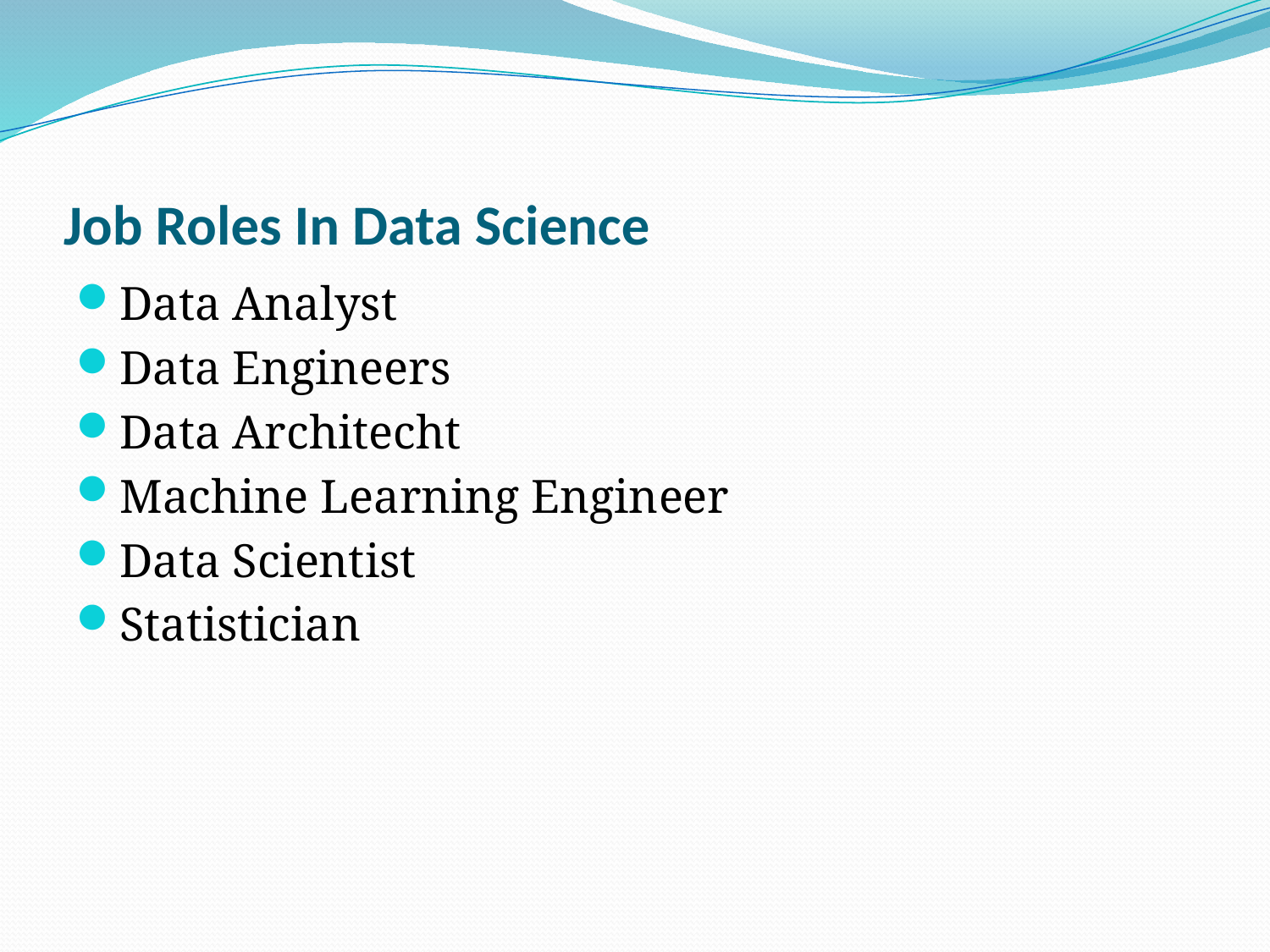

# Job Roles In Data Science
Data Analyst
Data Engineers
Data Architecht
Machine Learning Engineer
Data Scientist
Statistician